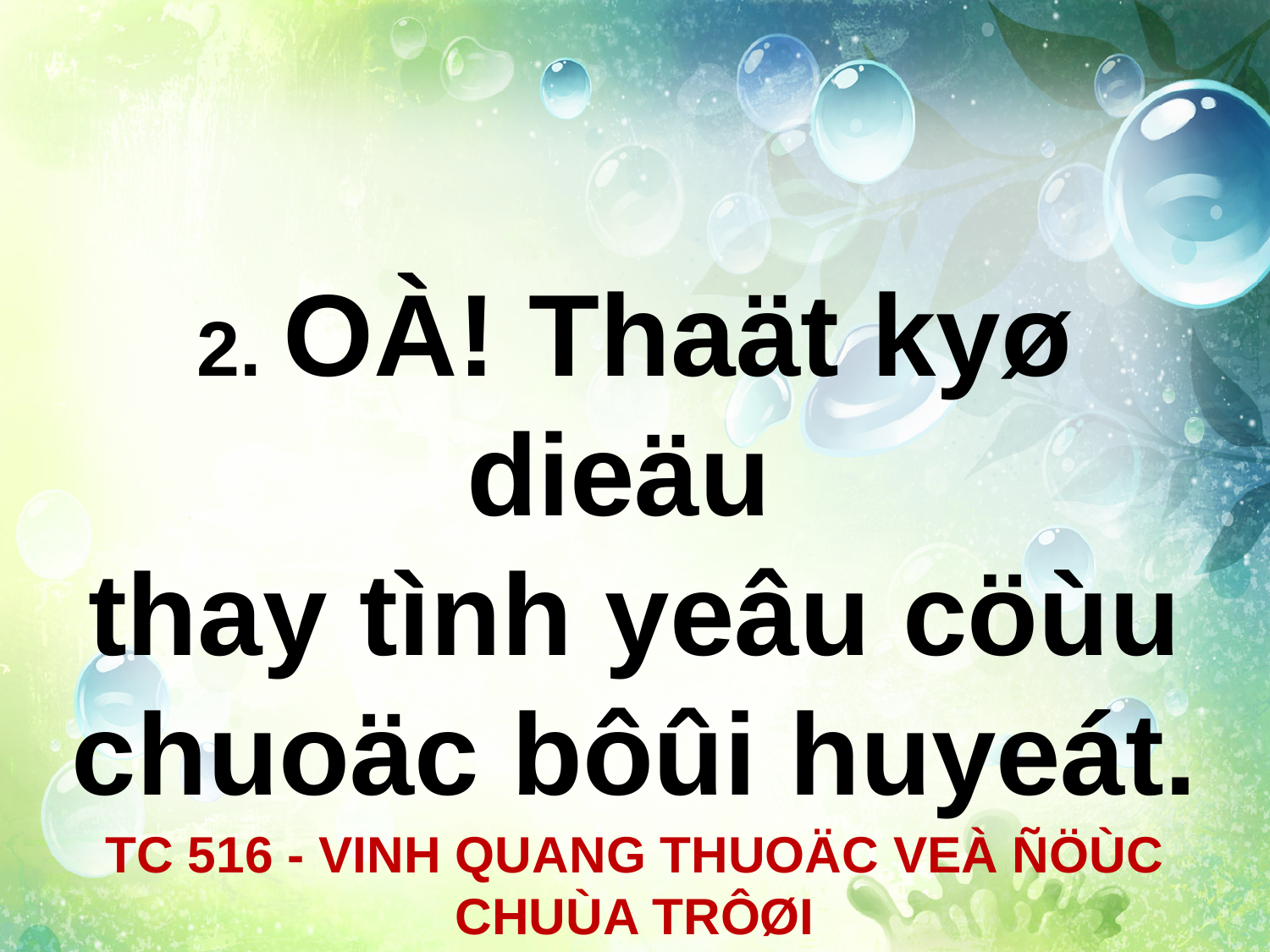

2. OÀ! Thaät kyø dieäu
thay tình yeâu cöùu chuoäc bôûi huyeát.
TC 516 - VINH QUANG THUOÄC VEÀ ÑÖÙC CHUÙA TRÔØI